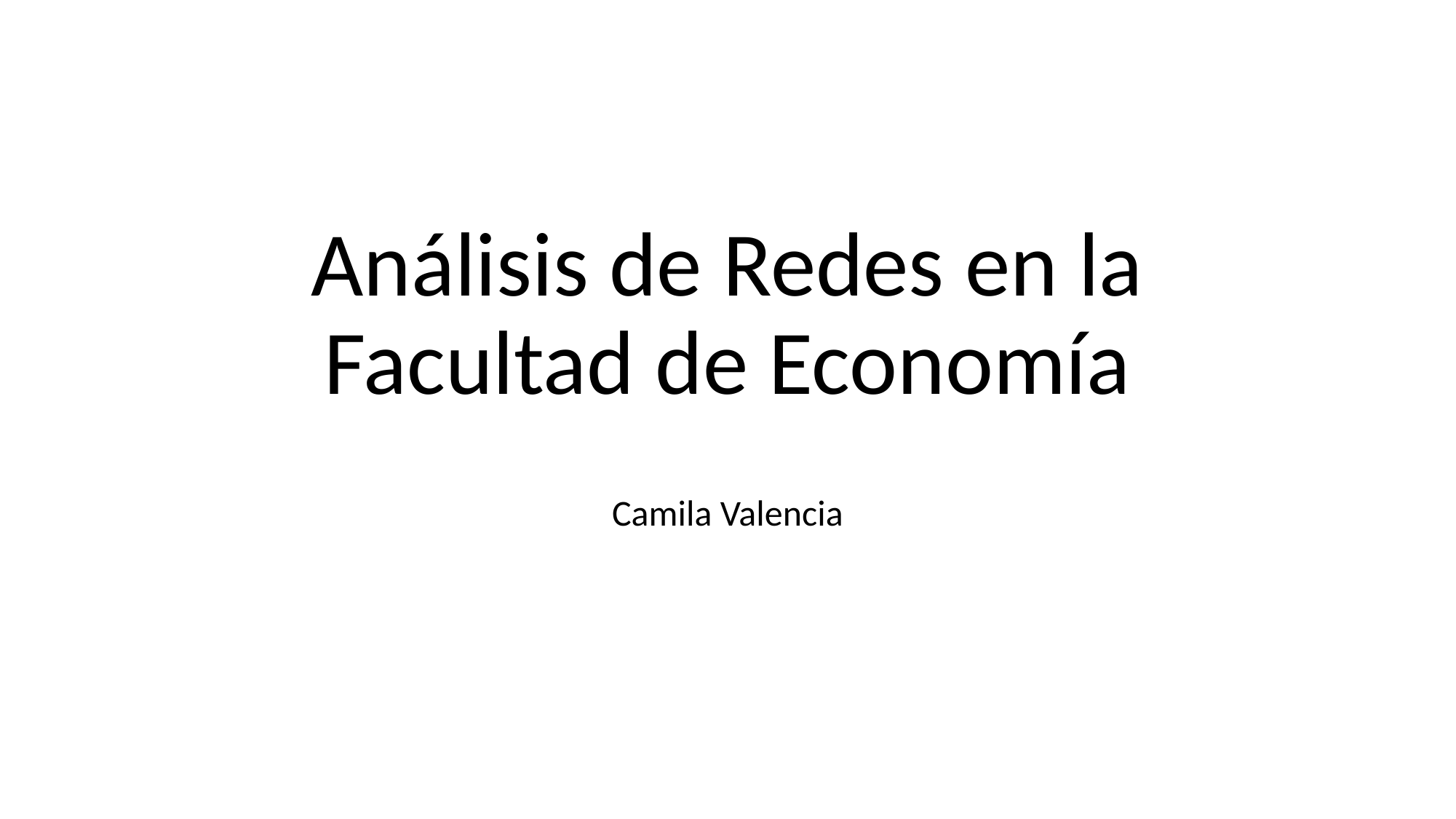

# Análisis de Redes en la Facultad de Economía

Camila Valencia